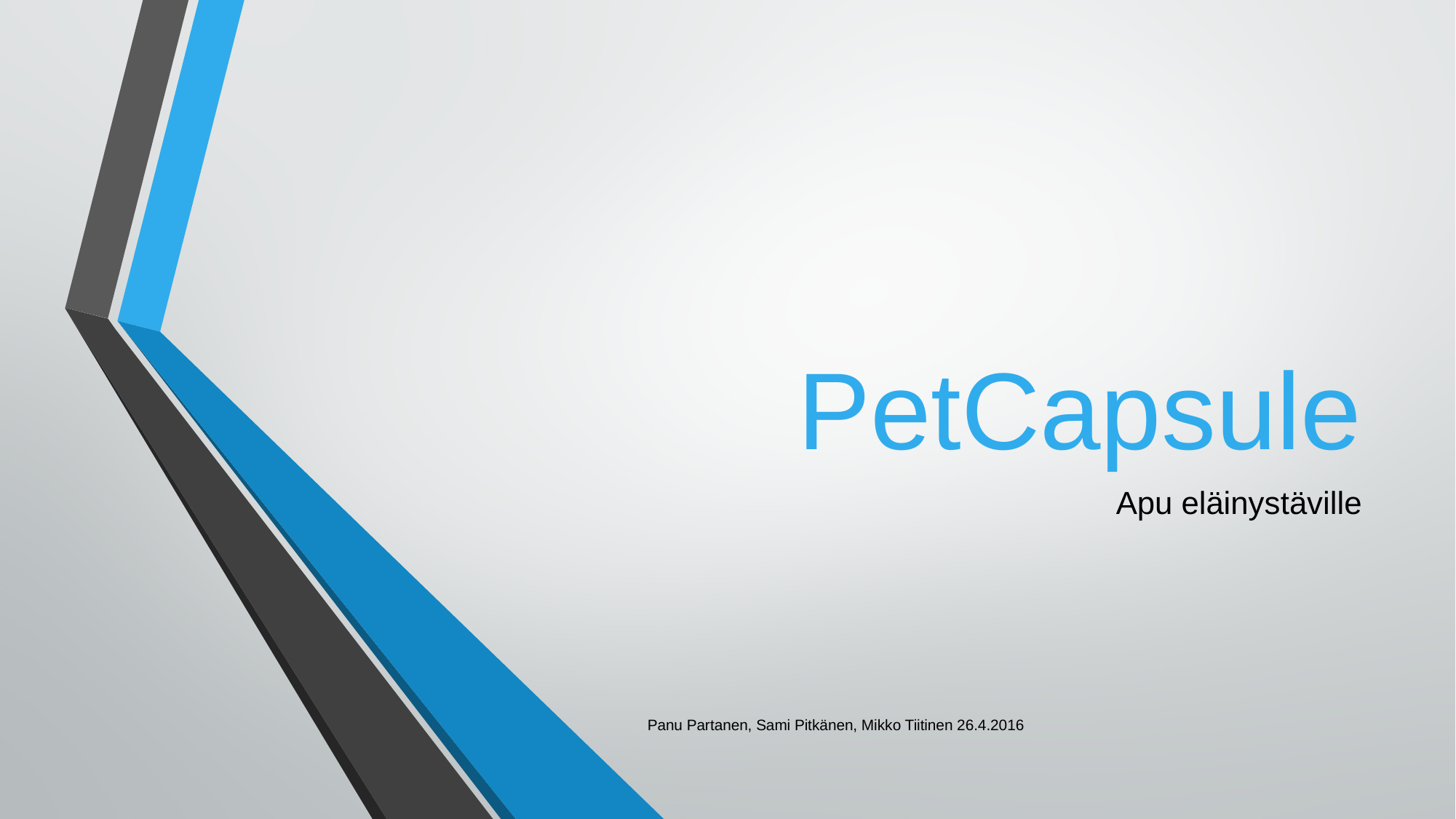

# PetCapsule
Apu eläinystäville
Panu Partanen, Sami Pitkänen, Mikko Tiitinen 26.4.2016